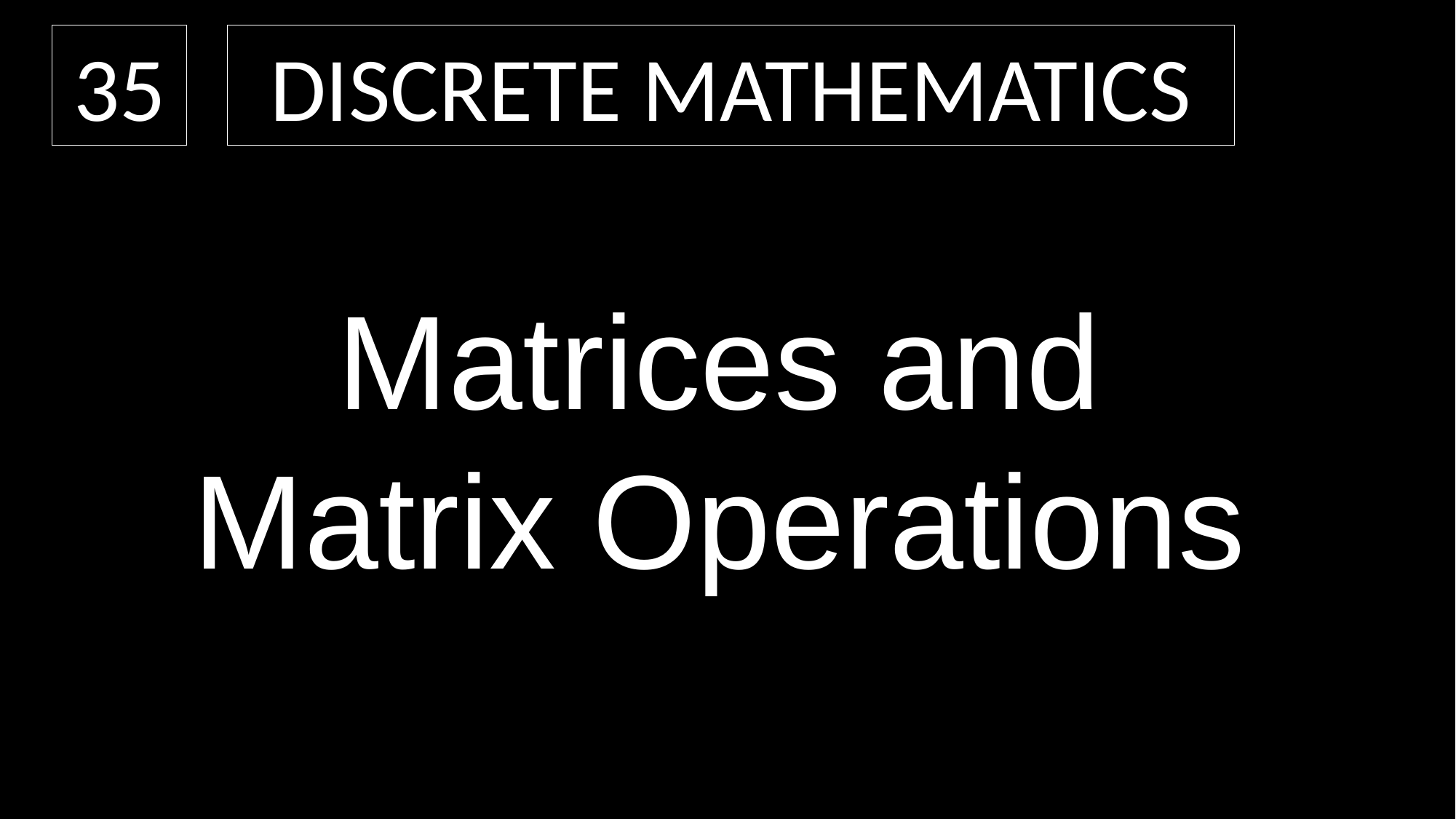

35
Discrete Mathematics
Matrices and Matrix Operations